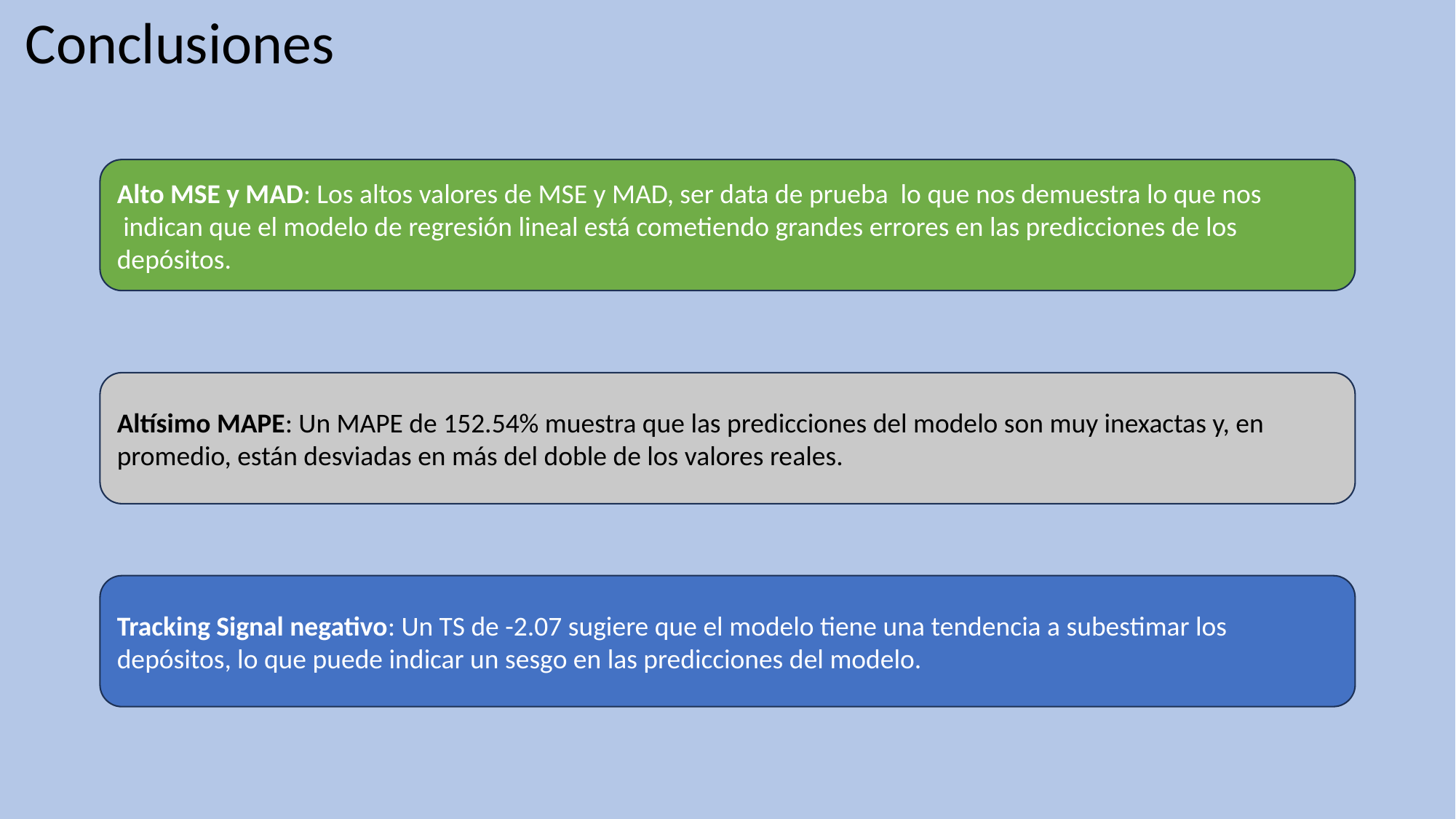

# Conclusiones
Alto MSE y MAD: Los altos valores de MSE y MAD, ser data de prueba  lo que nos demuestra lo que nos
 indican que el modelo de regresión lineal está cometiendo grandes errores en las predicciones de los depósitos.
Altísimo MAPE: Un MAPE de 152.54% muestra que las predicciones del modelo son muy inexactas y, en promedio, están desviadas en más del doble de los valores reales.
Tracking Signal negativo: Un TS de -2.07 sugiere que el modelo tiene una tendencia a subestimar los depósitos, lo que puede indicar un sesgo en las predicciones del modelo.